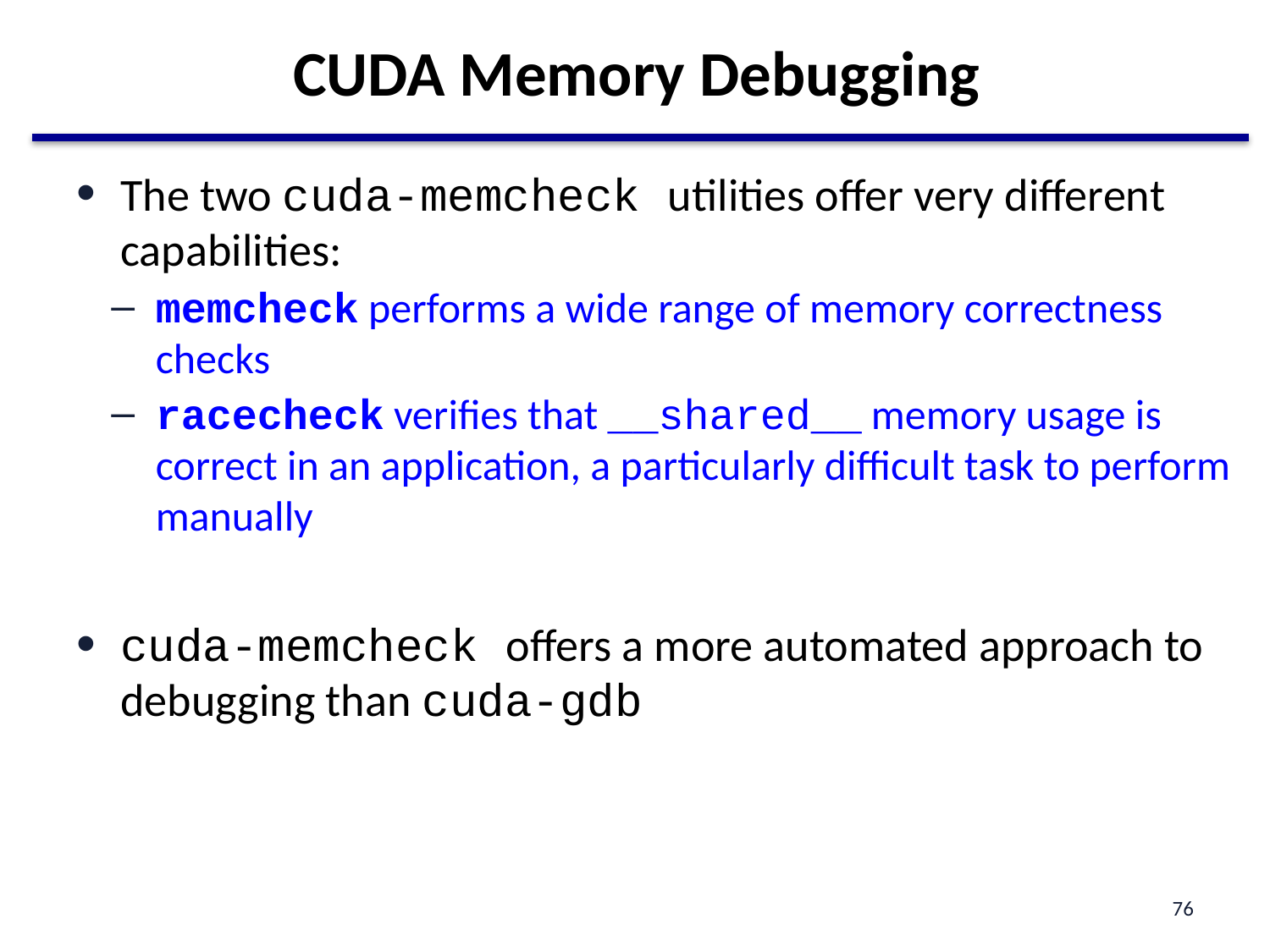

# CUDA Memory Debugging
The two cuda-memcheck utilities offer very different capabilities:
memcheck performs a wide range of memory correctness checks
racecheck verifies that __shared__ memory usage is correct in an application, a particularly difficult task to perform manually

cuda-memcheck offers a more automated approach to debugging than cuda-gdb
76